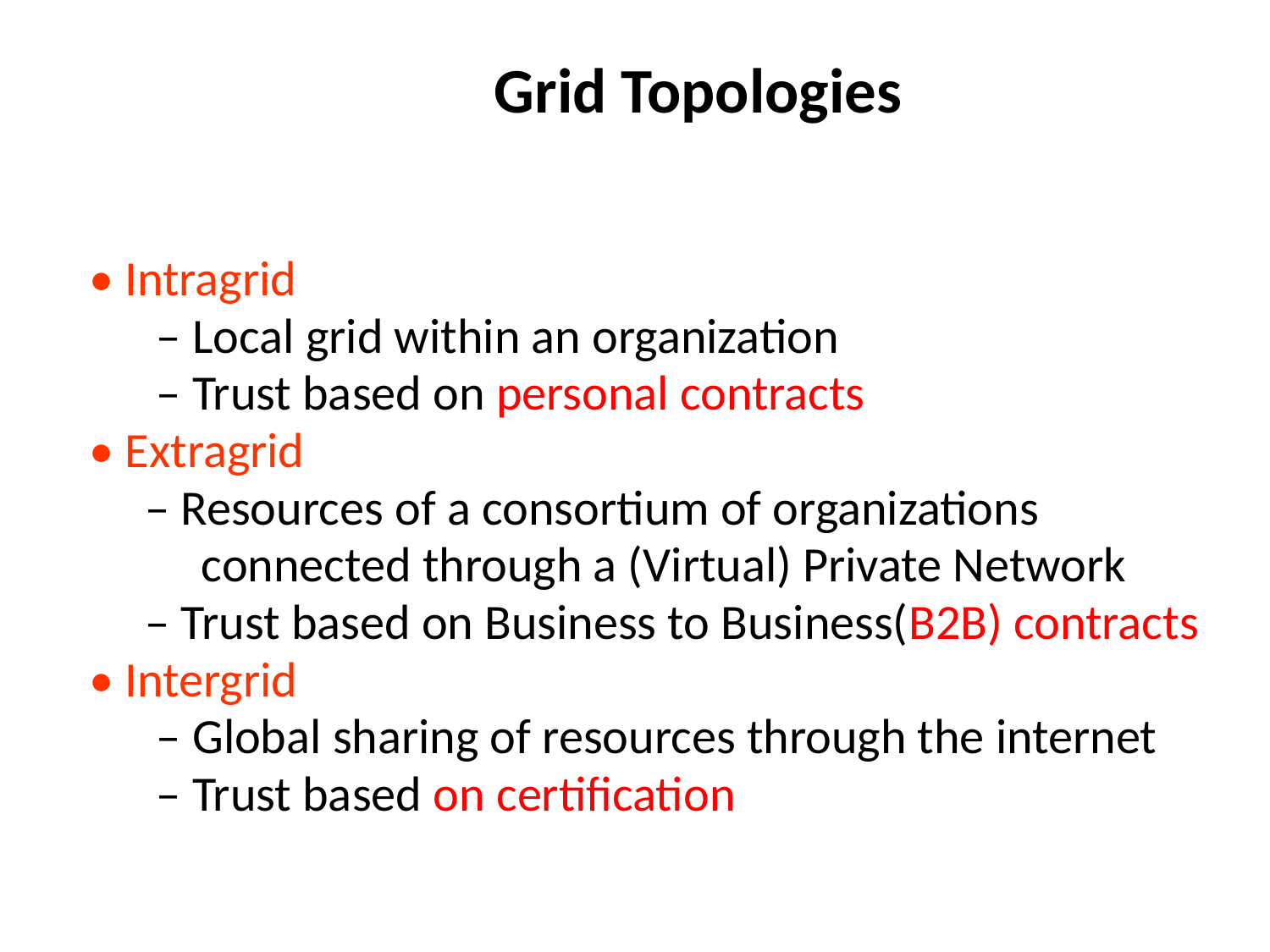

Grid Topologies

    • Intragrid
          – Local grid within an organization
          – Trust based on personal contracts
    • Extragrid
         – Resources of a consortium of organizations
              connected through a (Virtual) Private Network
         – Trust based on Business to Business(B2B) contracts
    • Intergrid
          – Global sharing of resources through the internet
          – Trust based on certification